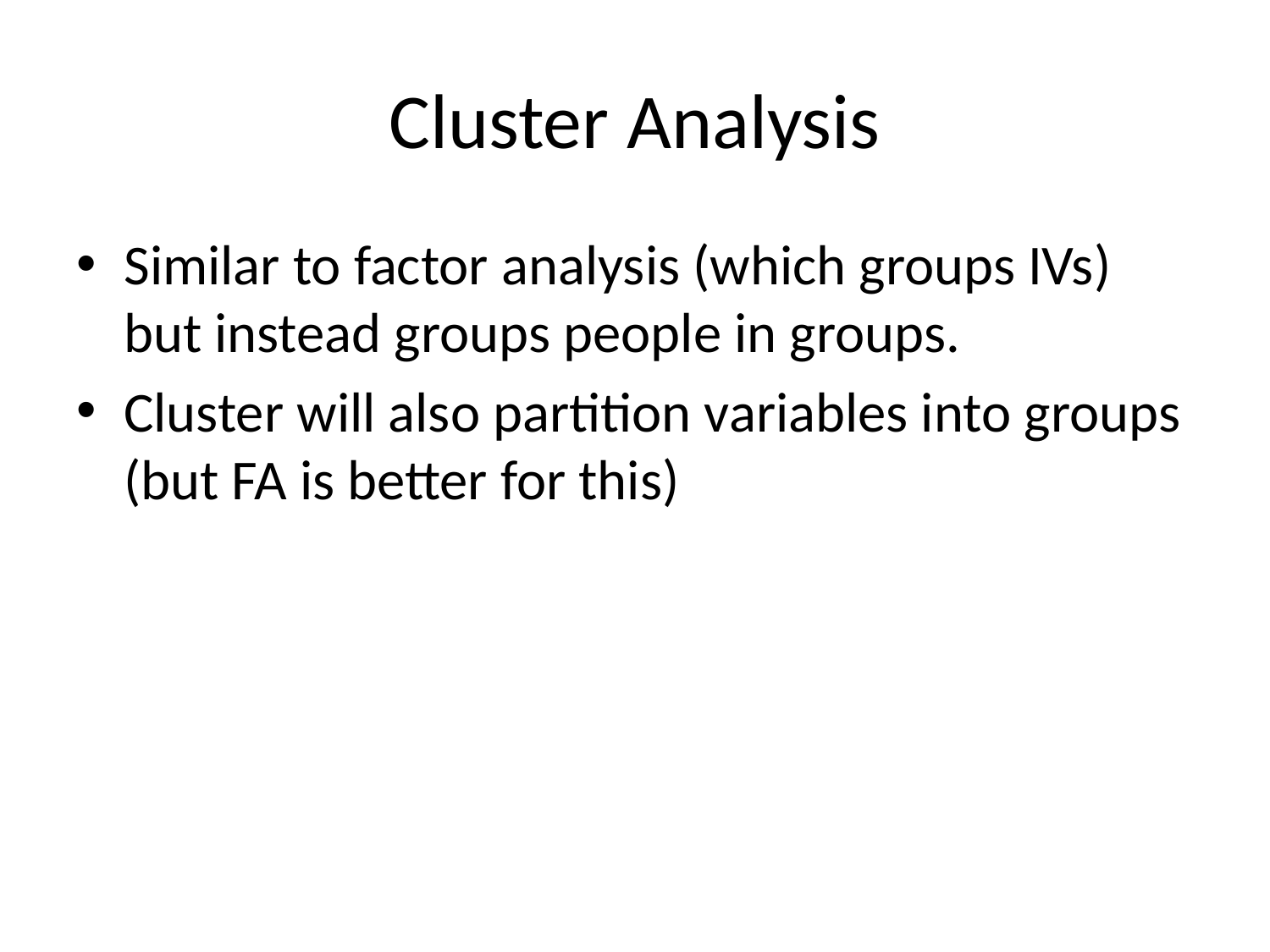

# Cluster Analysis
Similar to factor analysis (which groups IVs) but instead groups people in groups.
Cluster will also partition variables into groups (but FA is better for this)